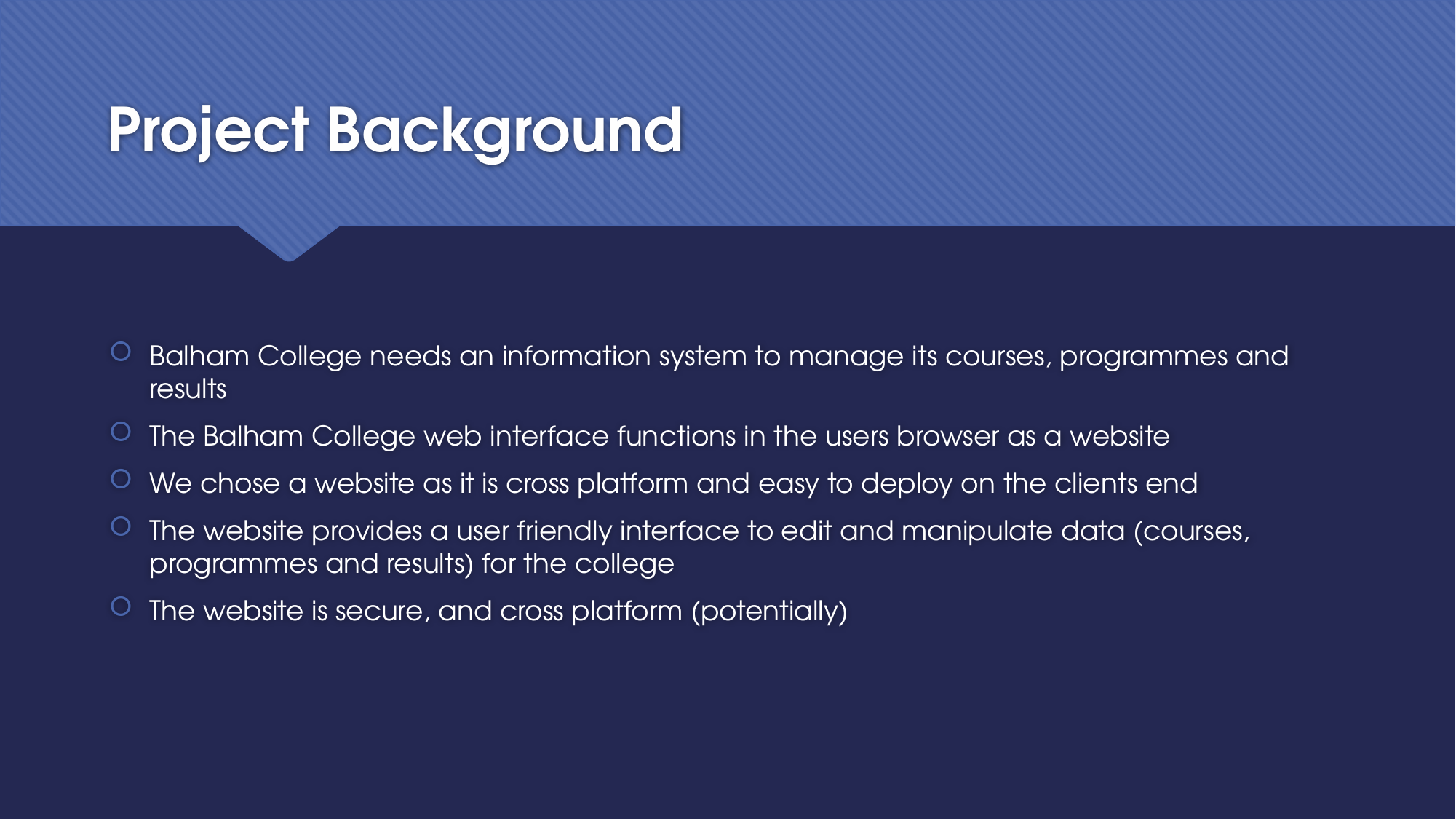

# Project Background
Balham College needs an information system to manage its courses, programmes and results
The Balham College web interface functions in the users browser as a website
We chose a website as it is cross platform and easy to deploy on the clients end
The website provides a user friendly interface to edit and manipulate data (courses, programmes and results) for the college
The website is secure, and cross platform (potentially)